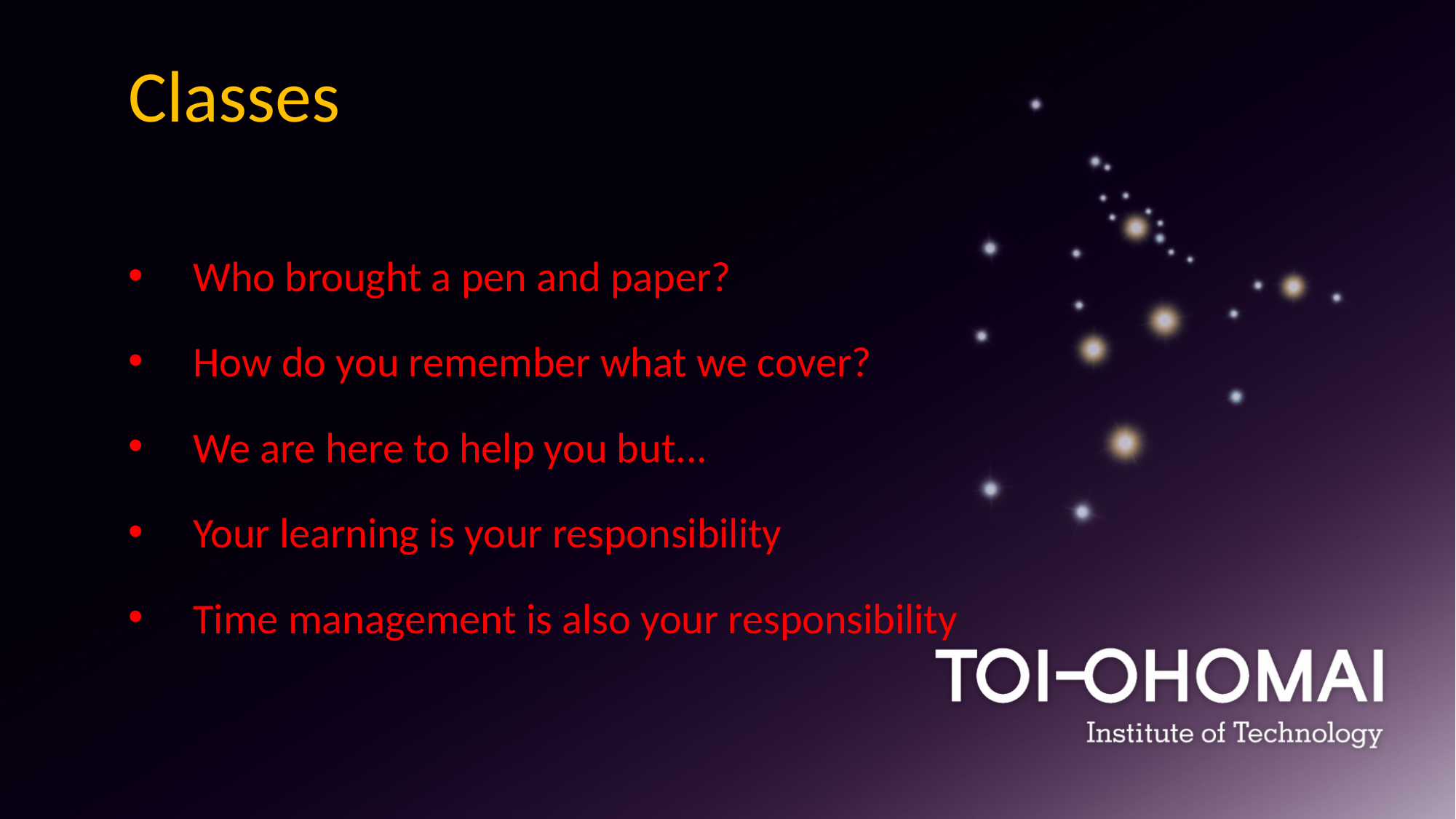

# Classes
Who brought a pen and paper?
How do you remember what we cover?
We are here to help you but...
Your learning is your responsibility
Time management is also your responsibility